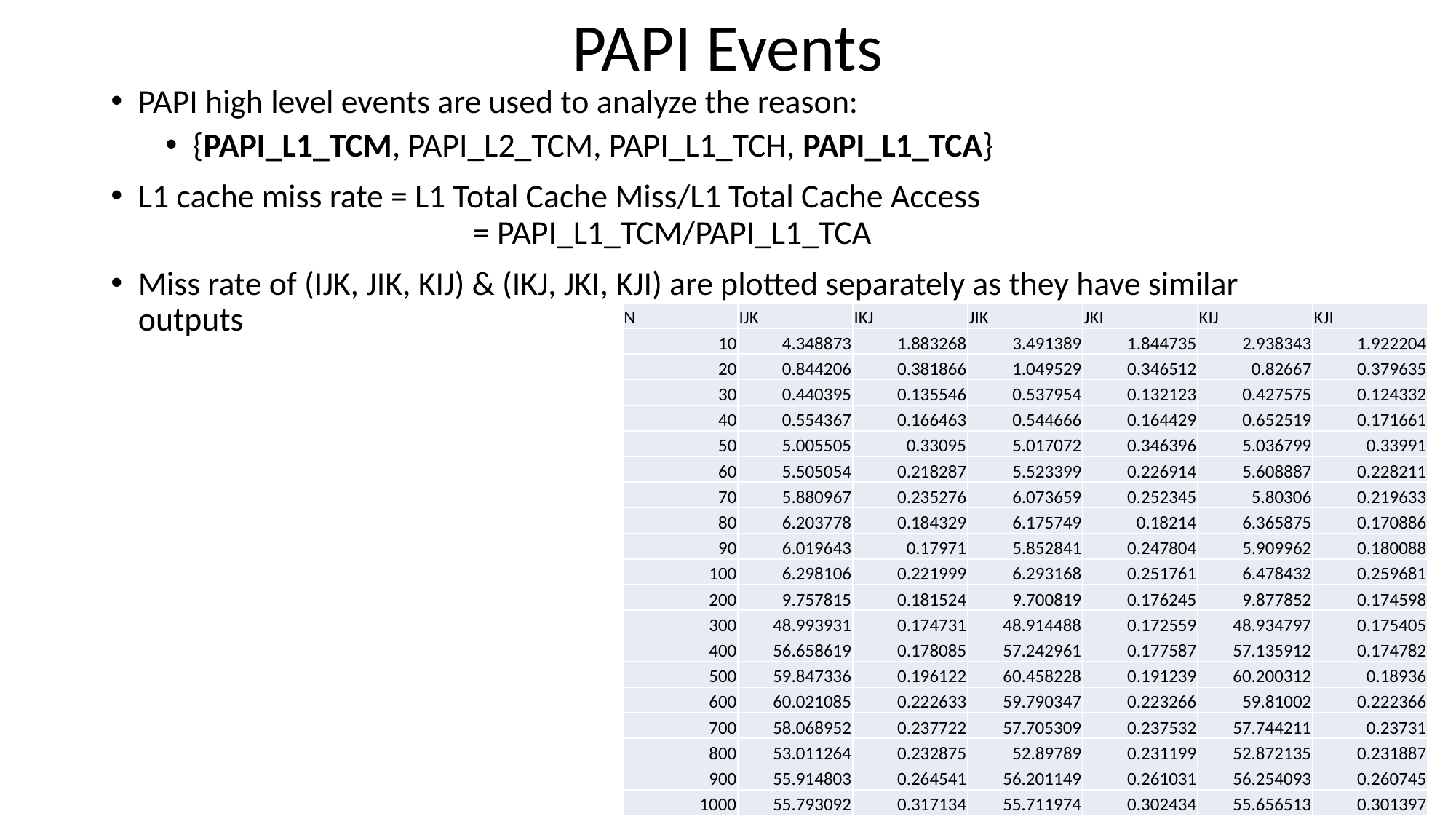

# PAPI Events
PAPI high level events are used to analyze the reason:
{PAPI_L1_TCM, PAPI_L2_TCM, PAPI_L1_TCH, PAPI_L1_TCA}
L1 cache miss rate = L1 Total Cache Miss/L1 Total Cache Access
			 = PAPI_L1_TCM/PAPI_L1_TCA
Miss rate of (IJK, JIK, KIJ) & (IKJ, JKI, KJI) are plotted separately as they have similar outputs

| N | IJK | IKJ | JIK | JKI | KIJ | KJI |
| --- | --- | --- | --- | --- | --- | --- |
| 10 | 4.348873 | 1.883268 | 3.491389 | 1.844735 | 2.938343 | 1.922204 |
| 20 | 0.844206 | 0.381866 | 1.049529 | 0.346512 | 0.82667 | 0.379635 |
| 30 | 0.440395 | 0.135546 | 0.537954 | 0.132123 | 0.427575 | 0.124332 |
| 40 | 0.554367 | 0.166463 | 0.544666 | 0.164429 | 0.652519 | 0.171661 |
| 50 | 5.005505 | 0.33095 | 5.017072 | 0.346396 | 5.036799 | 0.33991 |
| 60 | 5.505054 | 0.218287 | 5.523399 | 0.226914 | 5.608887 | 0.228211 |
| 70 | 5.880967 | 0.235276 | 6.073659 | 0.252345 | 5.80306 | 0.219633 |
| 80 | 6.203778 | 0.184329 | 6.175749 | 0.18214 | 6.365875 | 0.170886 |
| 90 | 6.019643 | 0.17971 | 5.852841 | 0.247804 | 5.909962 | 0.180088 |
| 100 | 6.298106 | 0.221999 | 6.293168 | 0.251761 | 6.478432 | 0.259681 |
| 200 | 9.757815 | 0.181524 | 9.700819 | 0.176245 | 9.877852 | 0.174598 |
| 300 | 48.993931 | 0.174731 | 48.914488 | 0.172559 | 48.934797 | 0.175405 |
| 400 | 56.658619 | 0.178085 | 57.242961 | 0.177587 | 57.135912 | 0.174782 |
| 500 | 59.847336 | 0.196122 | 60.458228 | 0.191239 | 60.200312 | 0.18936 |
| 600 | 60.021085 | 0.222633 | 59.790347 | 0.223266 | 59.81002 | 0.222366 |
| 700 | 58.068952 | 0.237722 | 57.705309 | 0.237532 | 57.744211 | 0.23731 |
| 800 | 53.011264 | 0.232875 | 52.89789 | 0.231199 | 52.872135 | 0.231887 |
| 900 | 55.914803 | 0.264541 | 56.201149 | 0.261031 | 56.254093 | 0.260745 |
| 1000 | 55.793092 | 0.317134 | 55.711974 | 0.302434 | 55.656513 | 0.301397 |